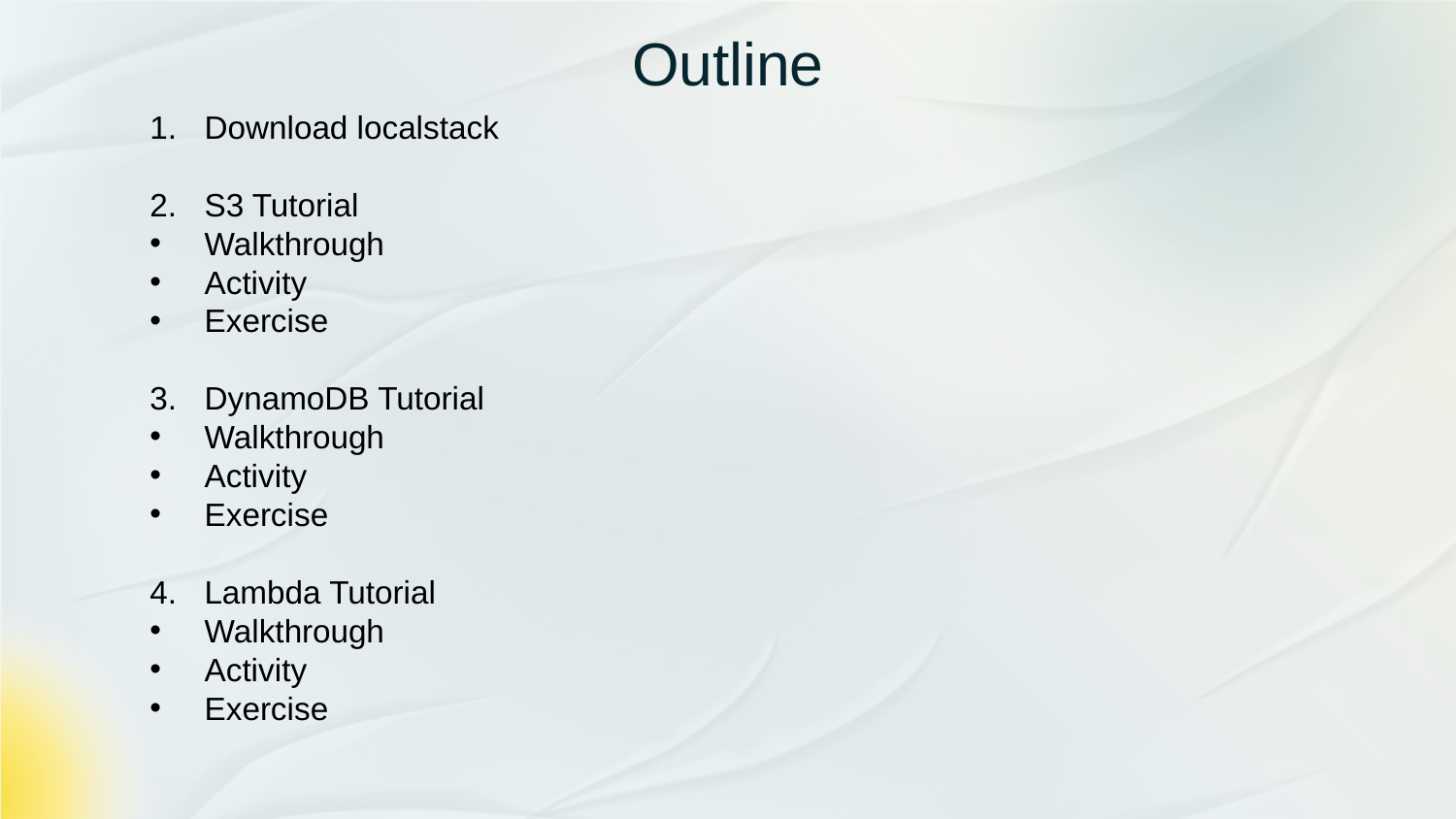

# Outline
Download localstack

S3 Tutorial
Walkthrough
Activity
Exercise

DynamoDB Tutorial
Walkthrough
Activity
Exercise

Lambda Tutorial
Walkthrough
Activity
Exercise